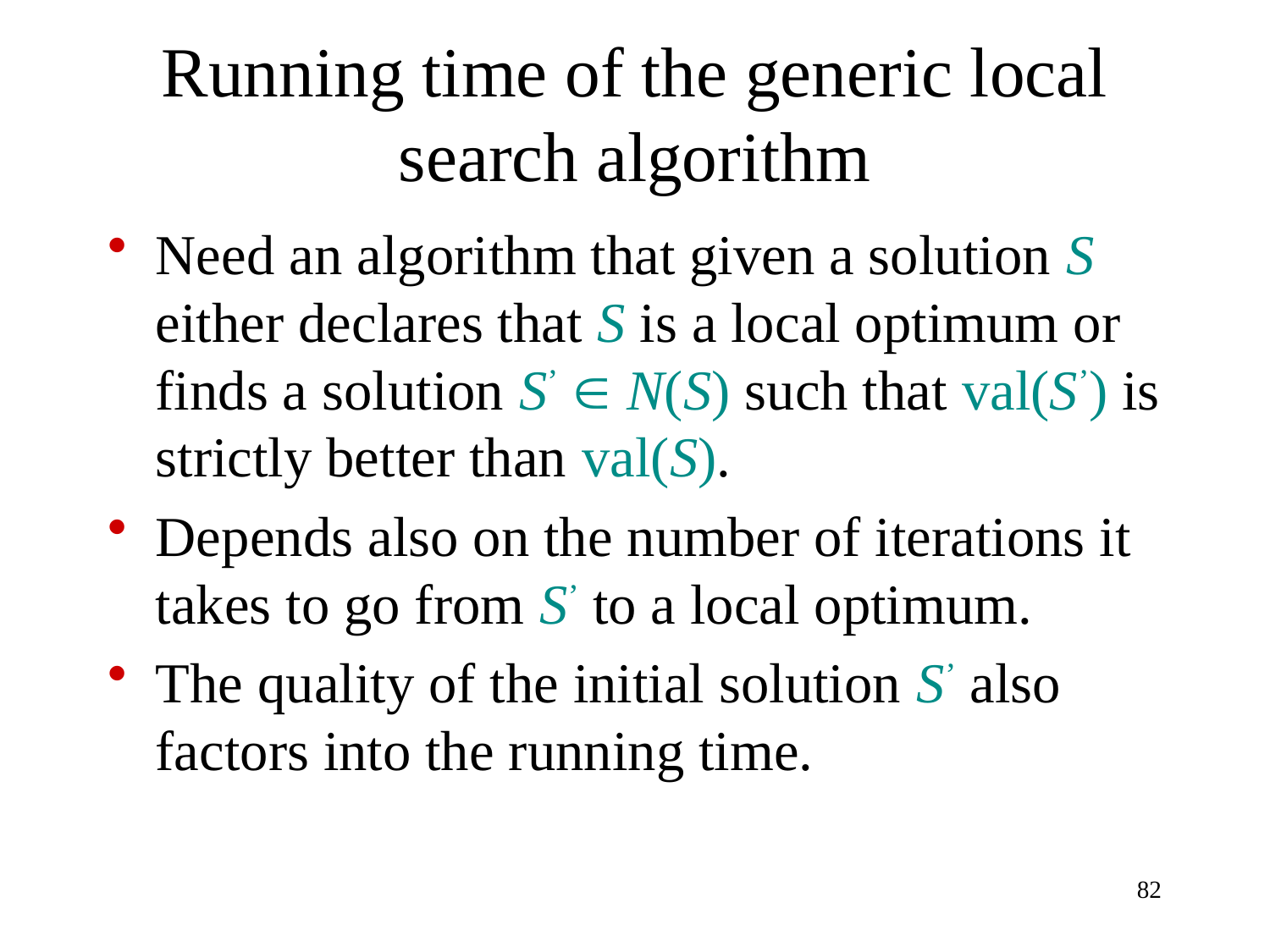

# Running time of the generic local search algorithm
Need an algorithm that given a solution S either declares that S is a local optimum or finds a solution S’ ∈ N(S) such that val(S’) is strictly better than val(S).
Depends also on the number of iterations it takes to go from S’ to a local optimum.
The quality of the initial solution S’ also factors into the running time.
82